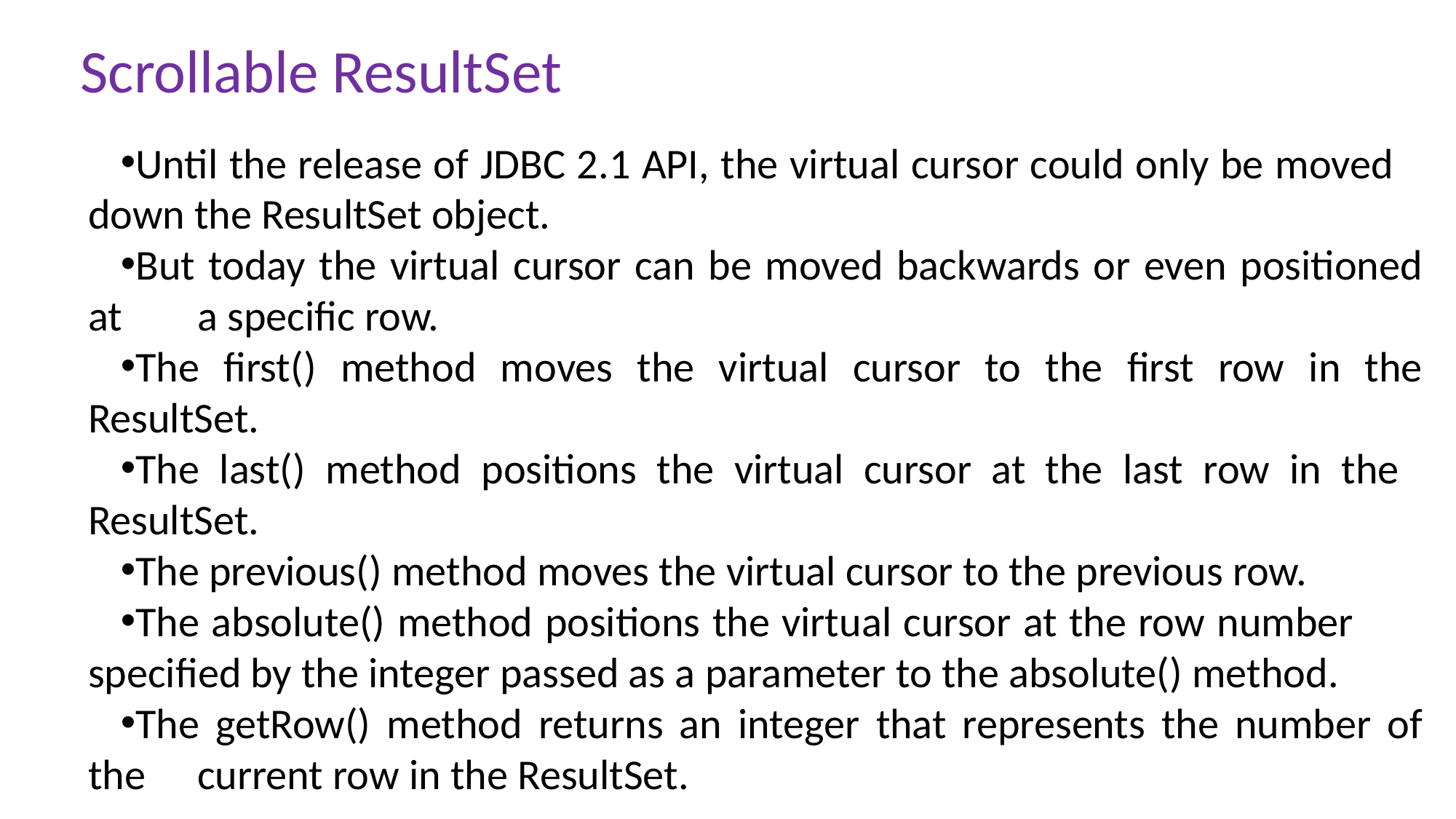

Scrollable ResultSet
Until the release of JDBC 2.1 API, the virtual cursor could only be moved 	down the ResultSet object.
But today the virtual cursor can be moved backwards or even positioned at 	a specific row.
The first() method moves the virtual cursor to the first row in the ResultSet.
The last() method positions the virtual cursor at the last row in the 	ResultSet.
The previous() method moves the virtual cursor to the previous row.
The absolute() method positions the virtual cursor at the row number 	specified by the integer passed as a parameter to the absolute() method.
The getRow() method returns an integer that represents the number of the 	current row in the ResultSet.